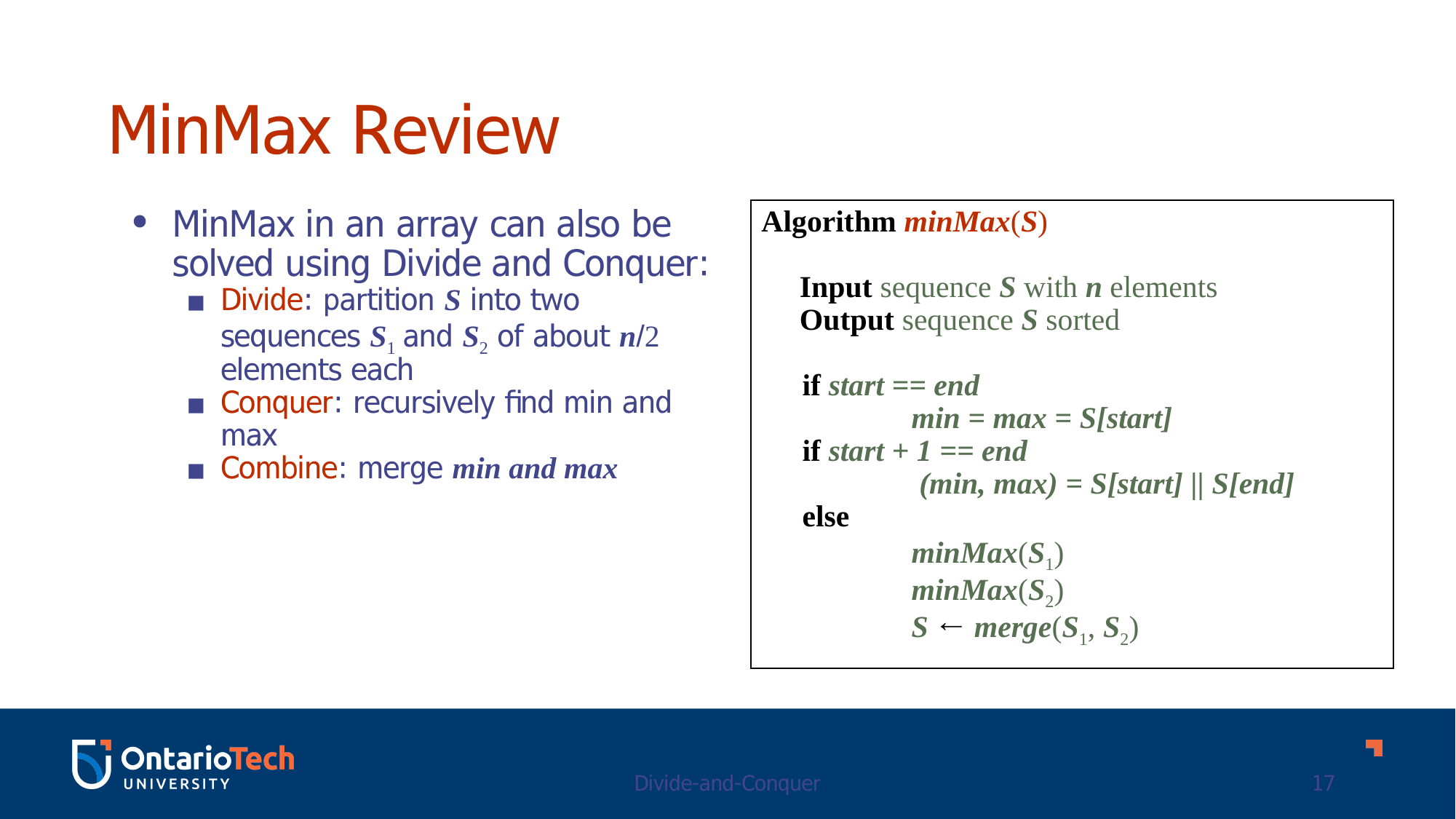

MinMax Review
MinMax in an array can also be solved using Divide and Conquer:
Divide: partition S into two sequences S1 and S2 of about n/2 elements each
Conquer: recursively find min and max
Combine: merge min and max
Algorithm minMax(S)

     Input sequence S with n elements
     Output sequence S sorted

if start == end
	min = max = S[start]
if start + 1 == end
	 (min, max) = S[start] || S[end]
else
	minMax(S1)
	minMax(S2)
	S ← merge(S1, S2)
Divide-and-Conquer
17